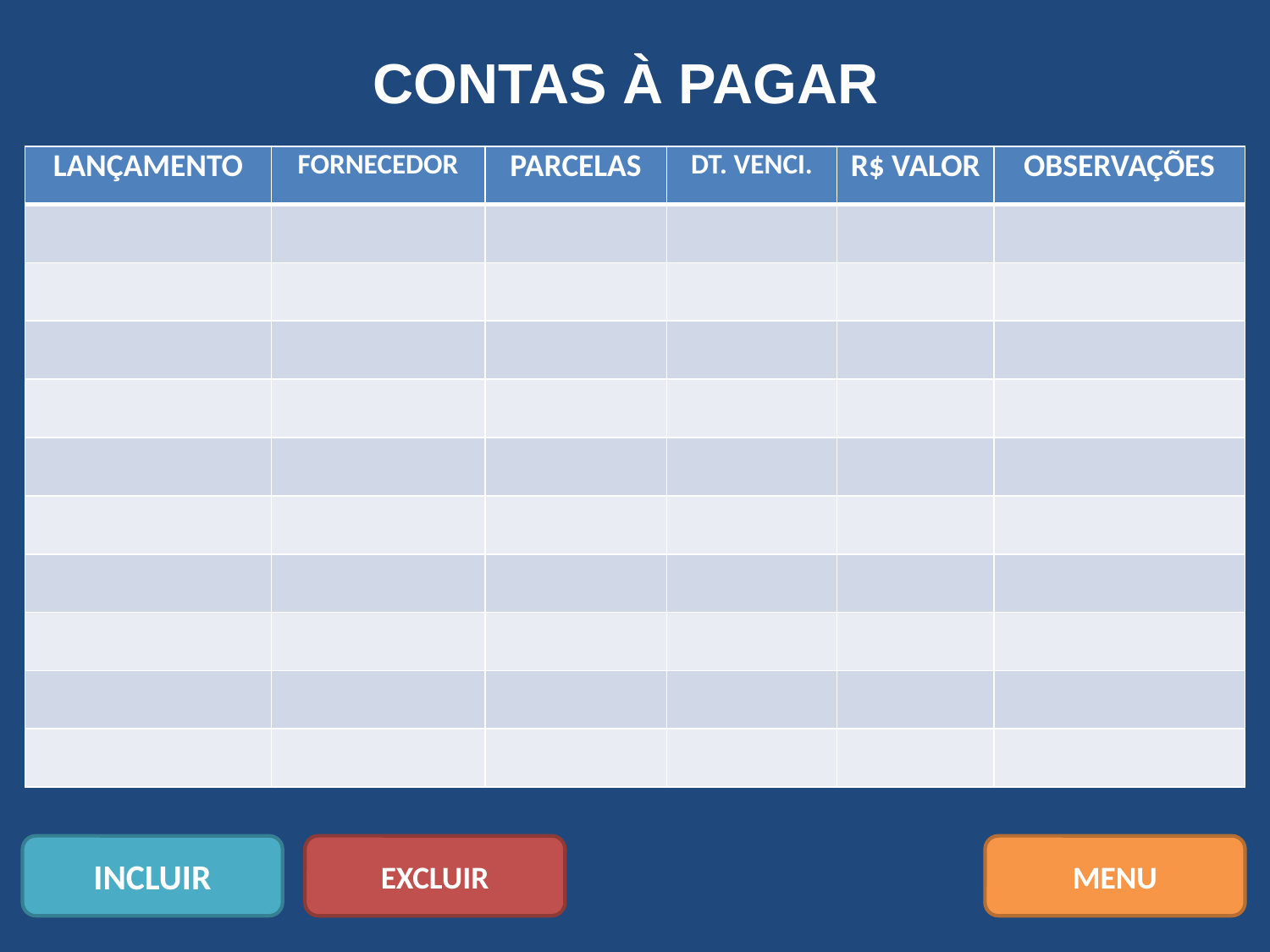

CONTAS À PAGAR
| LANÇAMENTO | FORNECEDOR | PARCELAS | DT. VENCI. | R$ VALOR | OBSERVAÇÕES |
| --- | --- | --- | --- | --- | --- |
|  |  |  |  |  |  |
|  |  |  |  |  |  |
|  |  |  |  |  |  |
|  |  |  |  |  |  |
|  |  |  |  |  |  |
|  |  |  |  |  |  |
|  |  |  |  |  |  |
|  |  |  |  |  |  |
|  |  |  |  |  |  |
|  |  |  |  |  |  |
INCLUIR
EXCLUIR
MENU